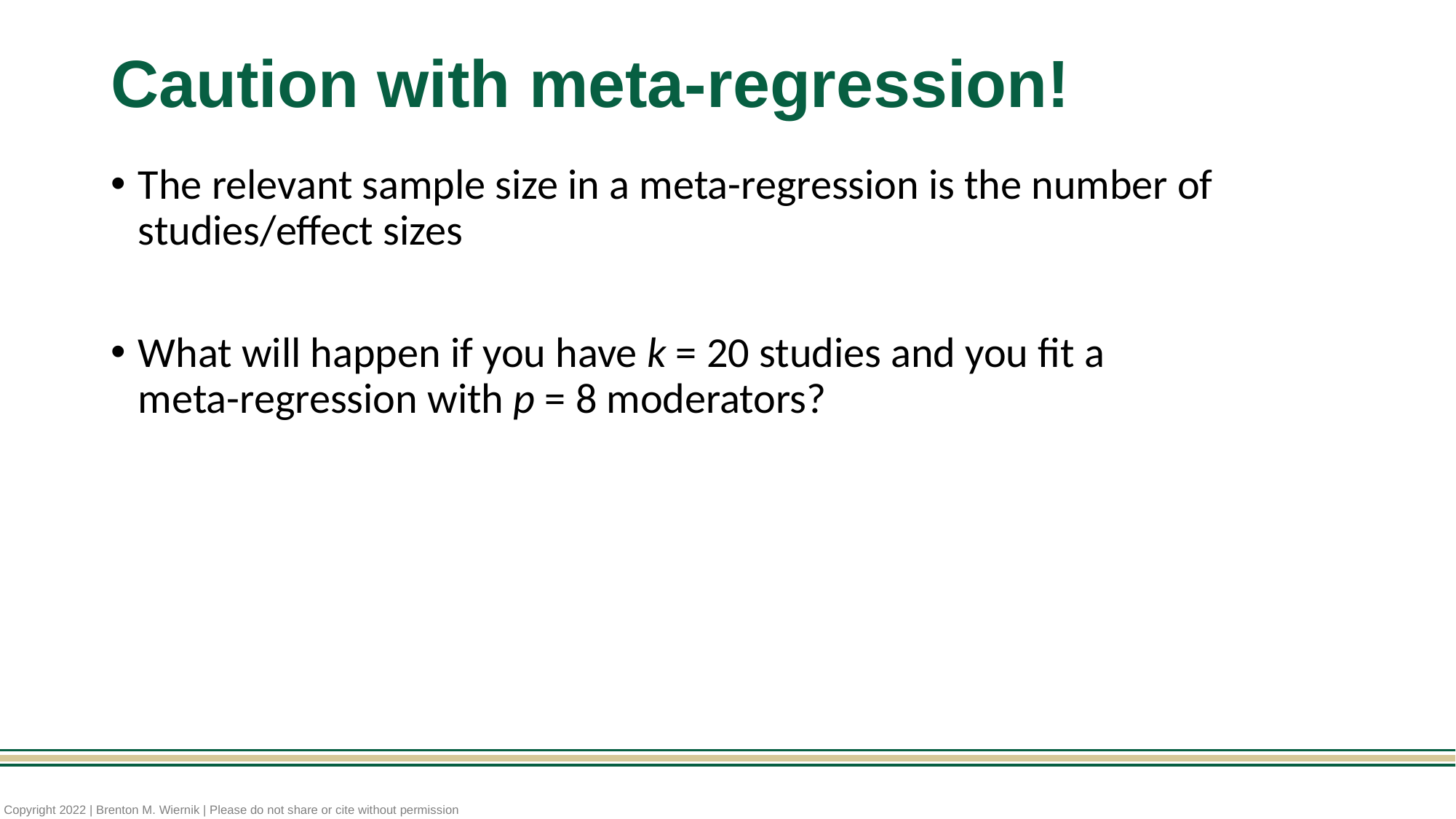

# Caution with meta-regression!
The relevant sample size in a meta-regression is the number of studies/effect sizes

What will happen if you have k = 20 studies and you fit a
meta-regression with p = 8 moderators?